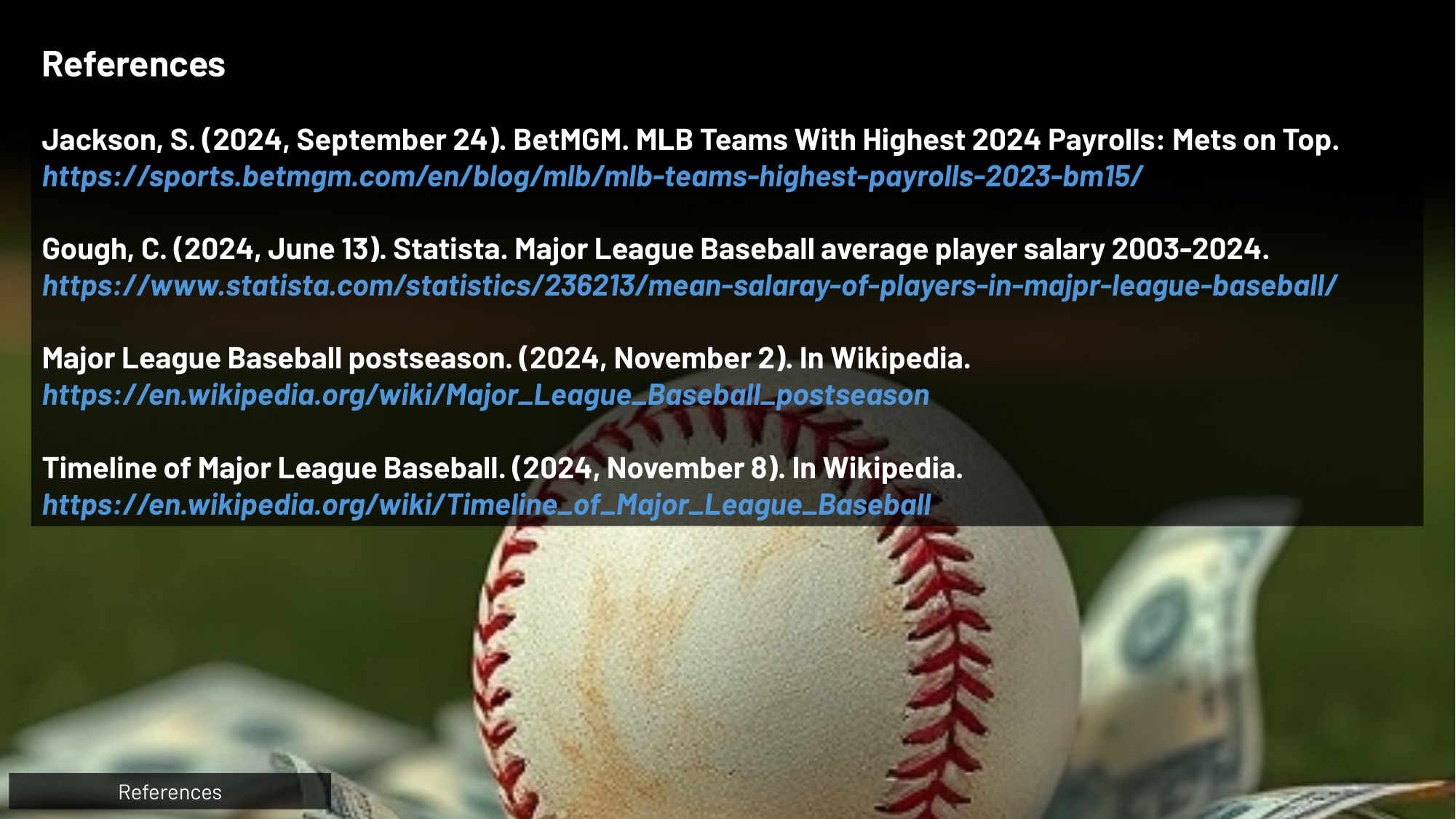

References

Jackson, S. (2024, September 24). BetMGM. MLB Teams With Highest 2024 Payrolls: Mets on Top.
https://sports.betmgm.com/en/blog/mlb/mlb-teams-highest-payrolls-2023-bm15/

Gough, C. (2024, June 13). Statista. Major League Baseball average player salary 2003-2024.
https://www.statista.com/statistics/236213/mean-salaray-of-players-in-majpr-league-baseball/

Major League Baseball postseason. (2024, November 2). In Wikipedia. https://en.wikipedia.org/wiki/Major_League_Baseball_postseason

Timeline of Major League Baseball. (2024, November 8). In Wikipedia. https://en.wikipedia.org/wiki/Timeline_of_Major_League_Baseball
References